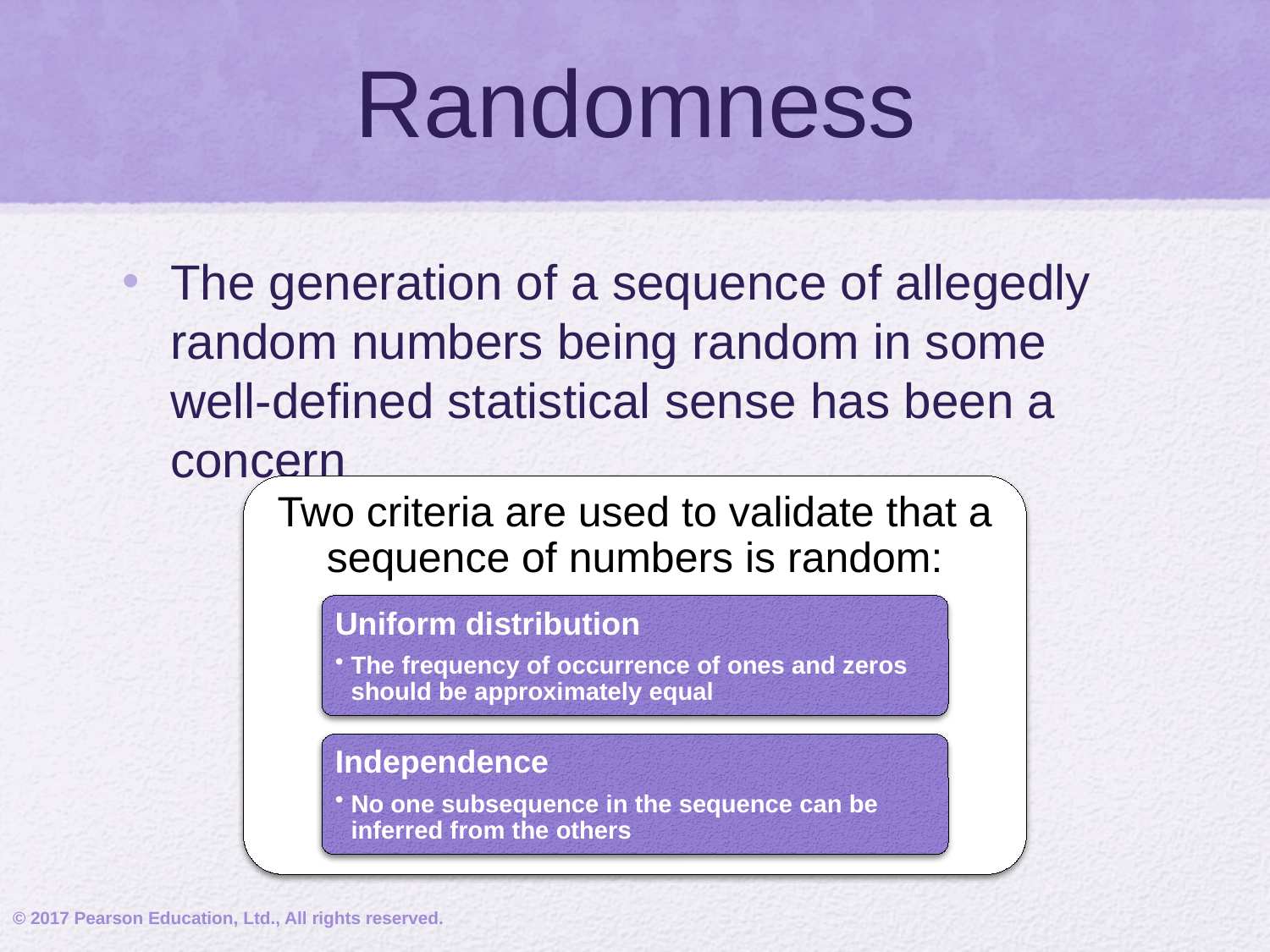

# Randomness
The generation of a sequence of allegedly random numbers being random in some well-defined statistical sense has been a concern
Two criteria are used to validate that a sequence of numbers is random:
Uniform distribution
The frequency of occurrence of ones and zeros should be approximately equal
Independence
No one subsequence in the sequence can be inferred from the others
© 2017 Pearson Education, Ltd., All rights reserved.